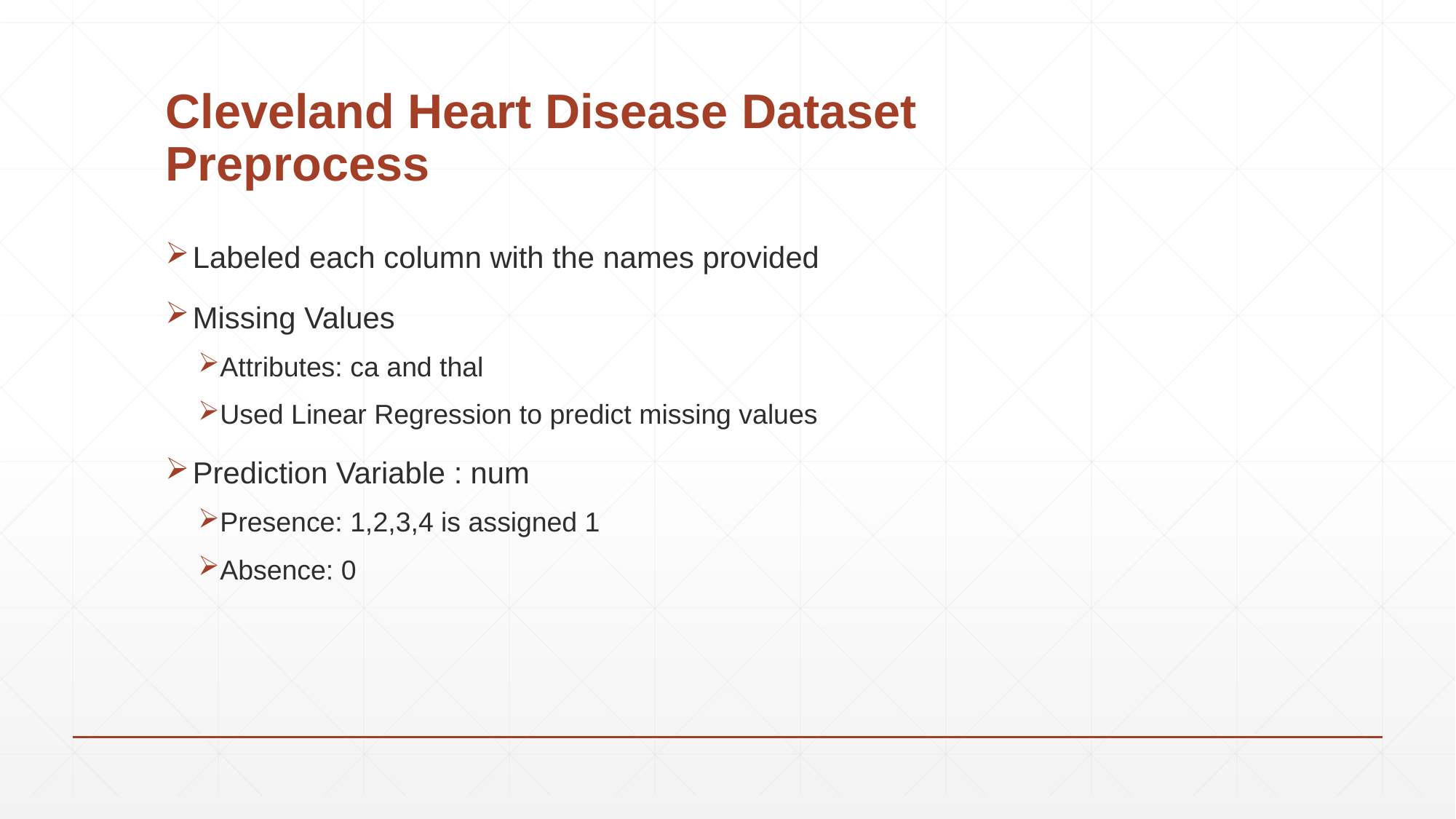

# Cleveland Heart Disease Dataset Preprocess
Labeled each column with the names provided
Missing Values
Attributes: ca and thal
Used Linear Regression to predict missing values
Prediction Variable : num
Presence: 1,2,3,4 is assigned 1
Absence: 0